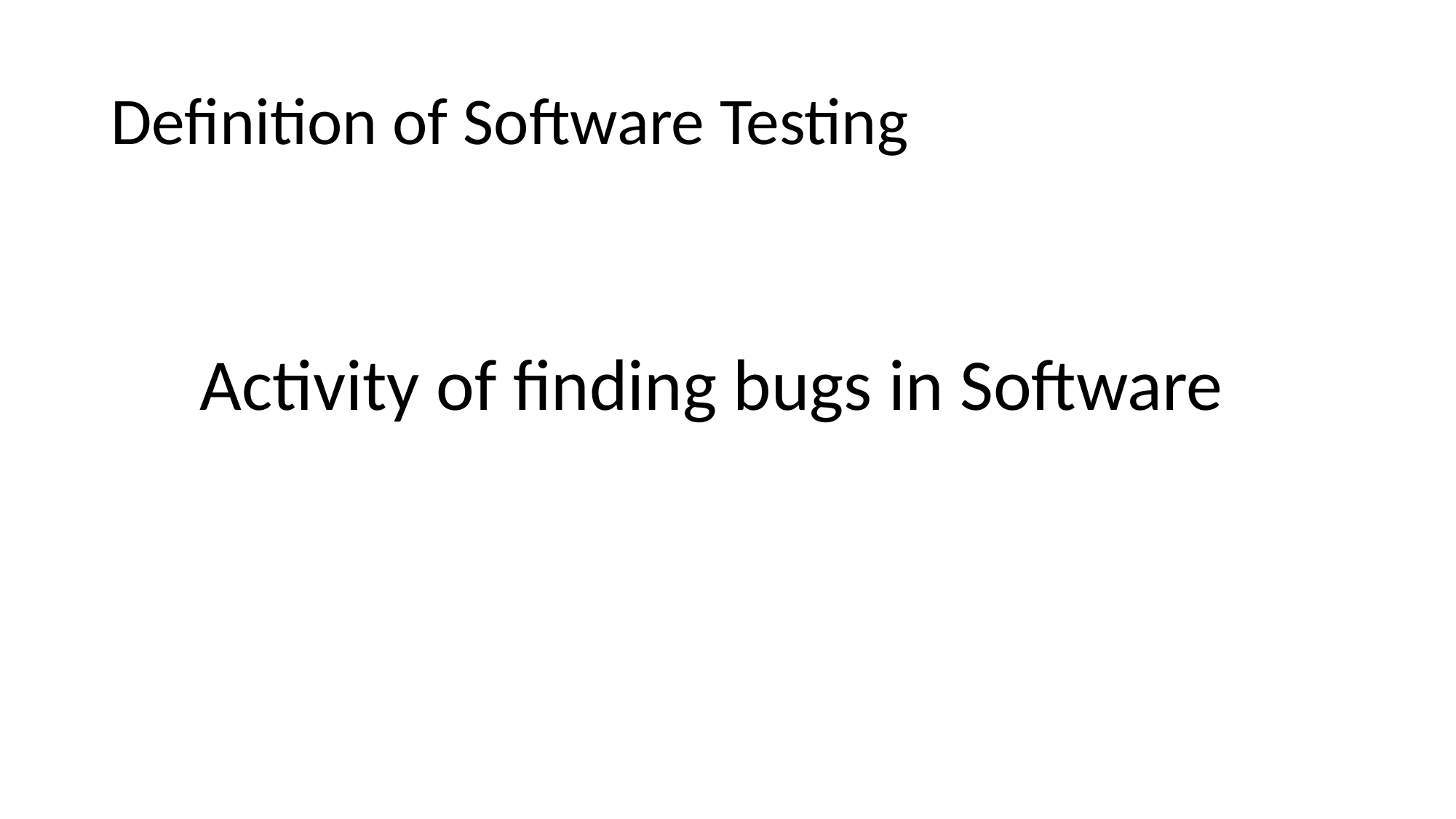

# Definition of Software Testing
Activity of finding bugs in Software